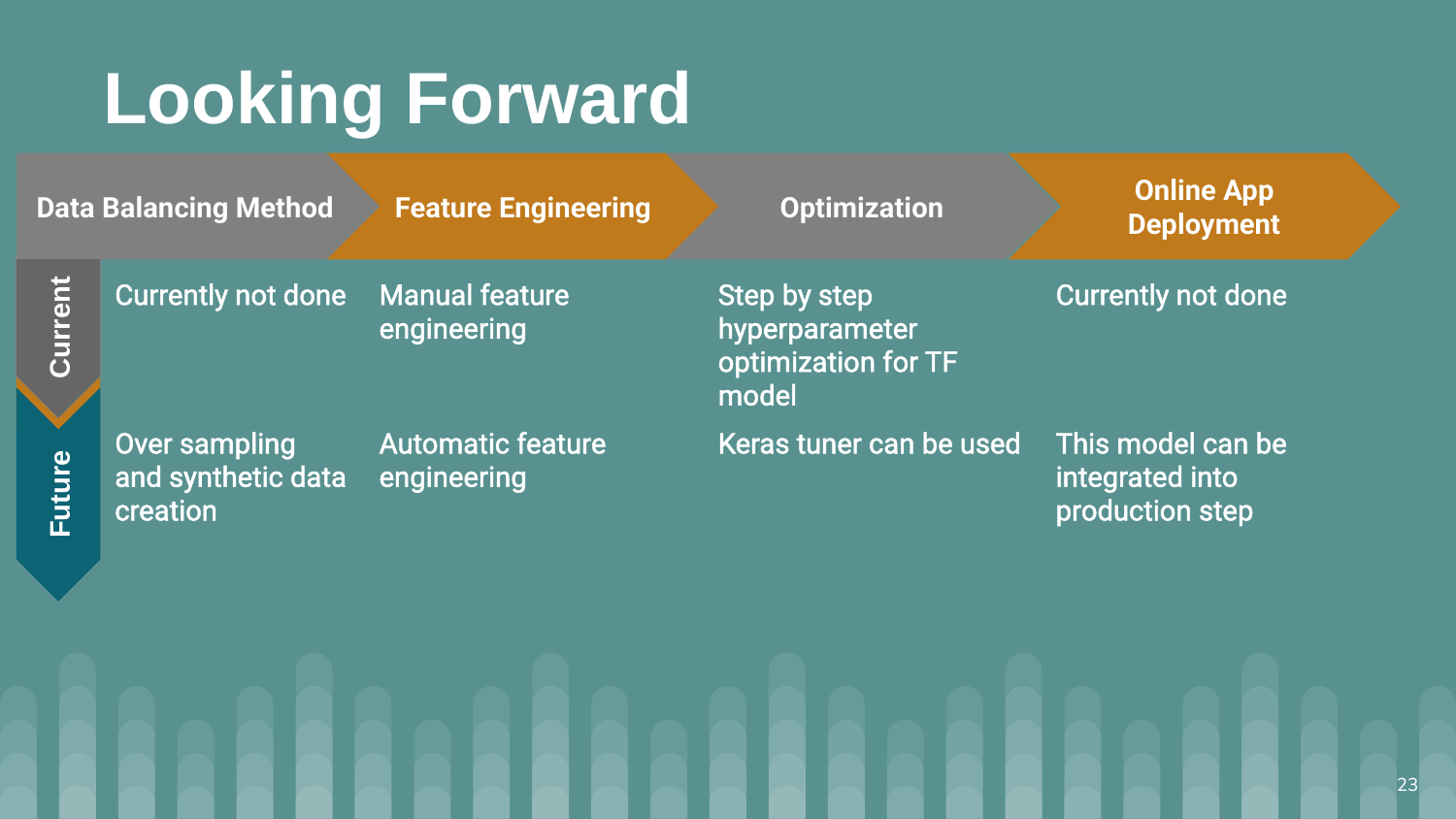

Looking Forward
Data Balancing Method
Feature Engineering
Optimization
Online App Deployment
| Currently not done | Manual feature engineering | Step by step hyperparameter optimization for TF model | Currently not done |
| --- | --- | --- | --- |
| Over sampling and synthetic data creation | Automatic feature engineering | Keras tuner can be used | This model can be integrated into production step |
Current

Future
23